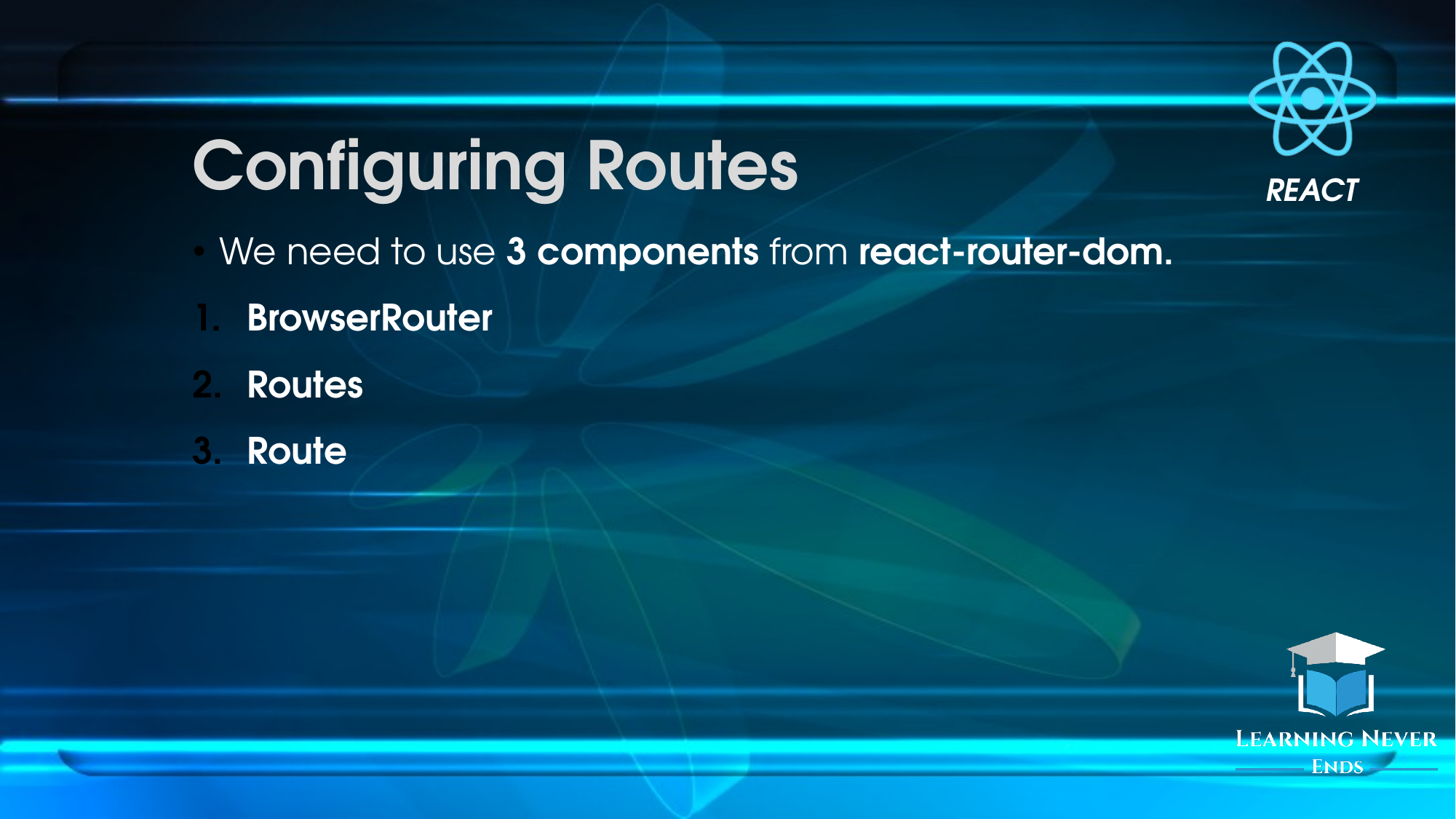

# Configuring Routes
We need to use 3 components from react-router-dom.
BrowserRouter
Routes
Route